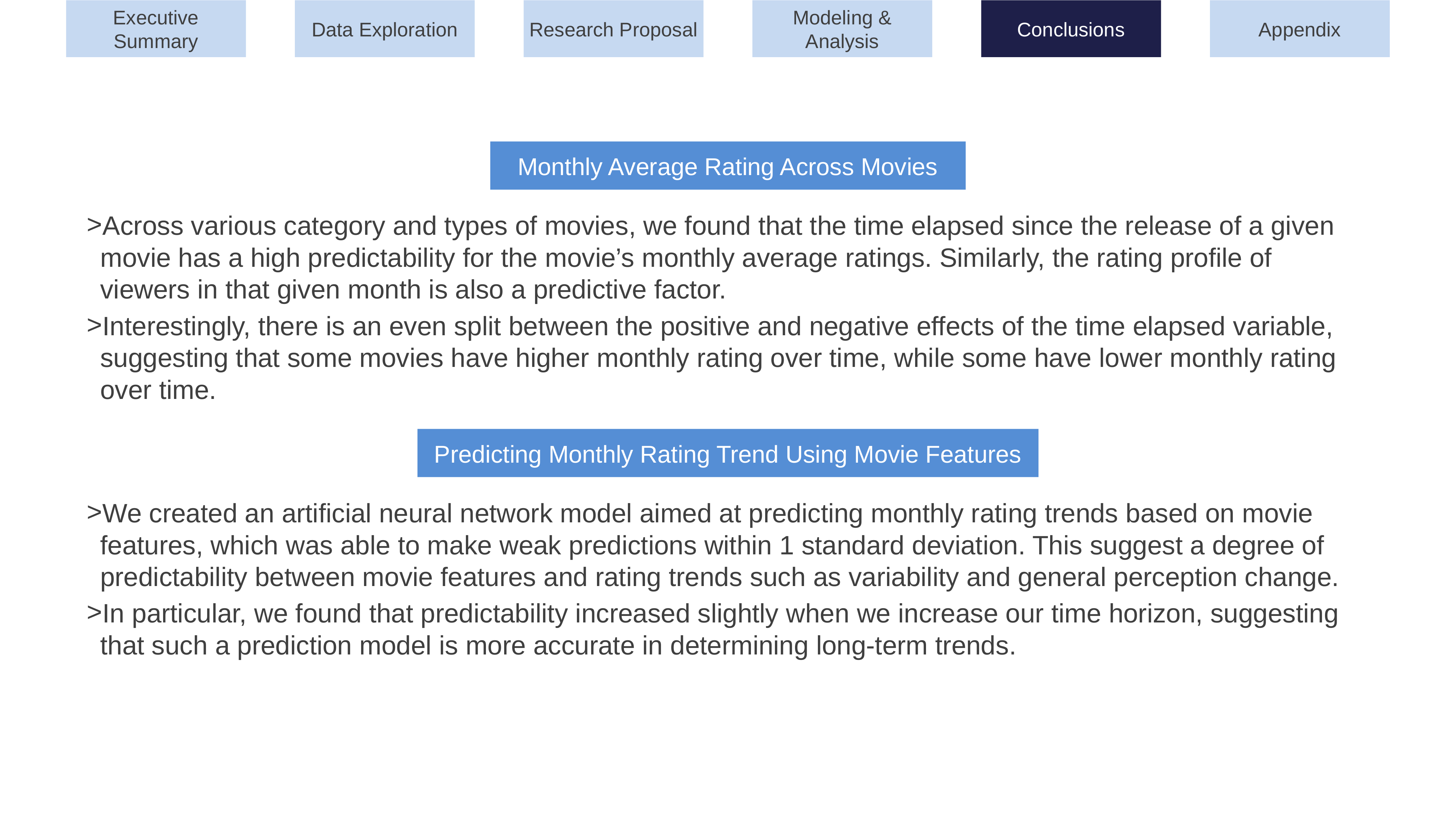

Executive Summary
Data Exploration
Research Proposal
Modeling & Analysis
Conclusions
Appendix
Monthly Average Rating Across Movies
Across various category and types of movies, we found that the time elapsed since the release of a given movie has a high predictability for the movie’s monthly average ratings. Similarly, the rating profile of viewers in that given month is also a predictive factor.
Interestingly, there is an even split between the positive and negative effects of the time elapsed variable, suggesting that some movies have higher monthly rating over time, while some have lower monthly rating over time.
Predicting Monthly Rating Trend Using Movie Features
We created an artificial neural network model aimed at predicting monthly rating trends based on movie features, which was able to make weak predictions within 1 standard deviation. This suggest a degree of predictability between movie features and rating trends such as variability and general perception change.
In particular, we found that predictability increased slightly when we increase our time horizon, suggesting that such a prediction model is more accurate in determining long-term trends.